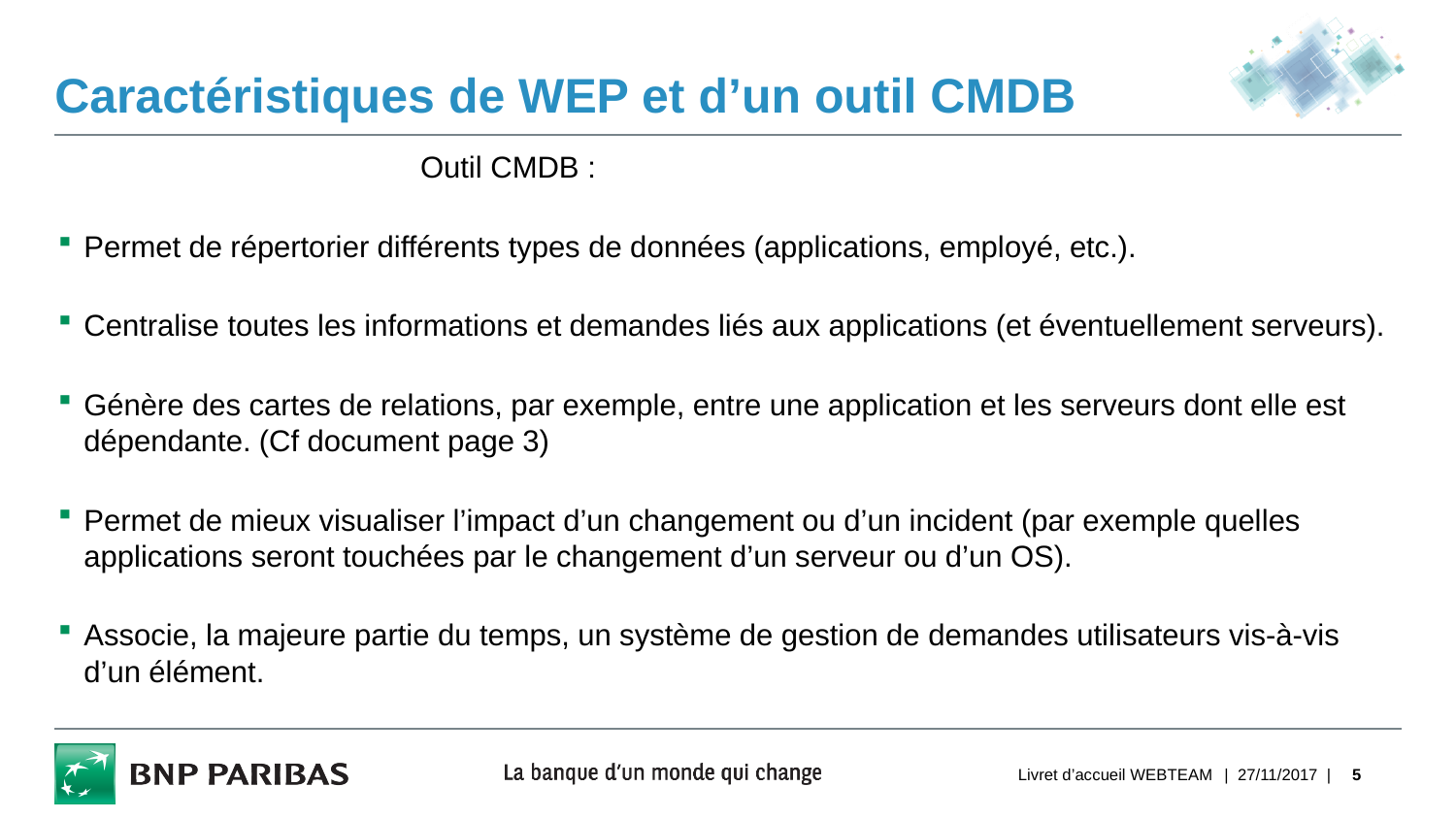

# Caractéristiques de WEP et d’un outil CMDB
                                     		Outil CMDB :

Permet de répertorier différents types de données (applications, employé, etc.).

Centralise toutes les informations et demandes liés aux applications (et éventuellement serveurs).

Génère des cartes de relations, par exemple, entre une application et les serveurs dont elle est dépendante. (Cf document page 3)

Permet de mieux visualiser l’impact d’un changement ou d’un incident (par exemple quelles applications seront touchées par le changement d’un serveur ou d’un OS).

Associe, la majeure partie du temps, un système de gestion de demandes utilisateurs vis-à-vis d’un élément.

Livret d’accueil WEBTEAM
|  27/11/2017  |
5